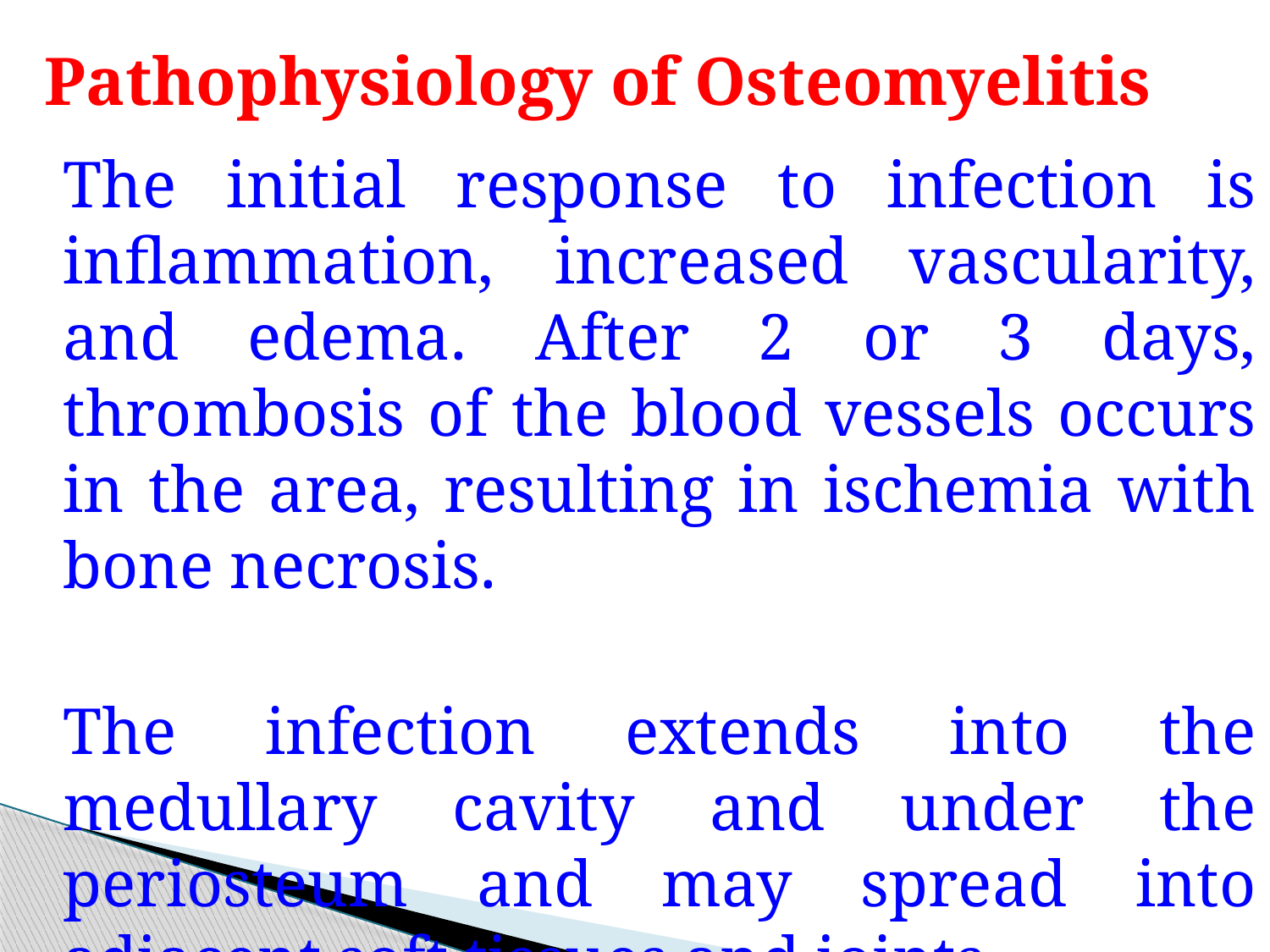

# Pathophysiology of Osteomyelitis
	The initial response to infection is inflammation, increased vascularity, and edema. After 2 or 3 days, thrombosis of the blood vessels occurs in the area, resulting in ischemia with bone necrosis.

	The infection extends into the medullary cavity and under the periosteum and may spread into adjacent soft tissues and joints.